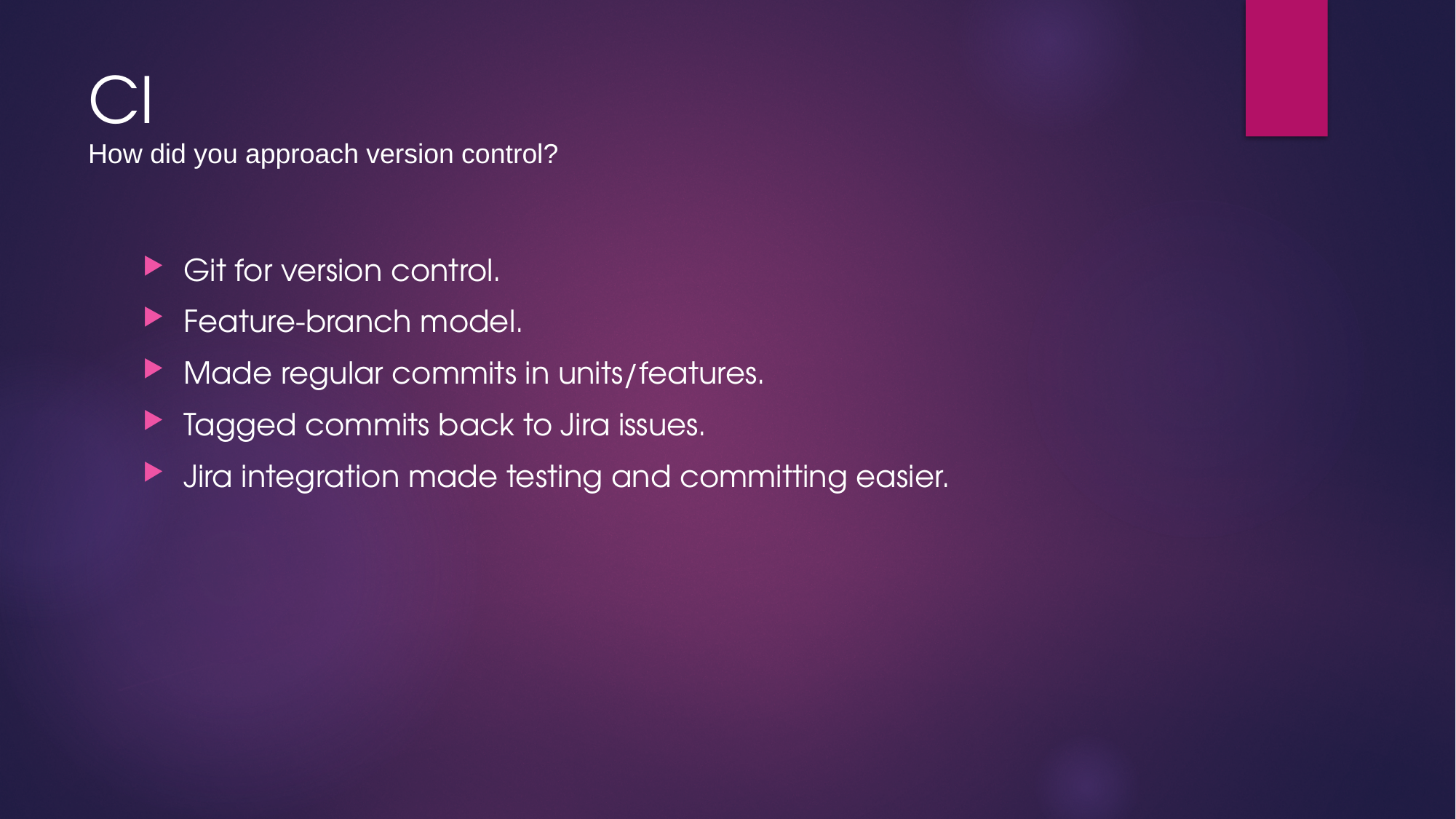

# CI How did you approach version control?
Git for version control.
Feature-branch model.
Made regular commits in units/features.
Tagged commits back to Jira issues.
Jira integration made testing and committing easier.